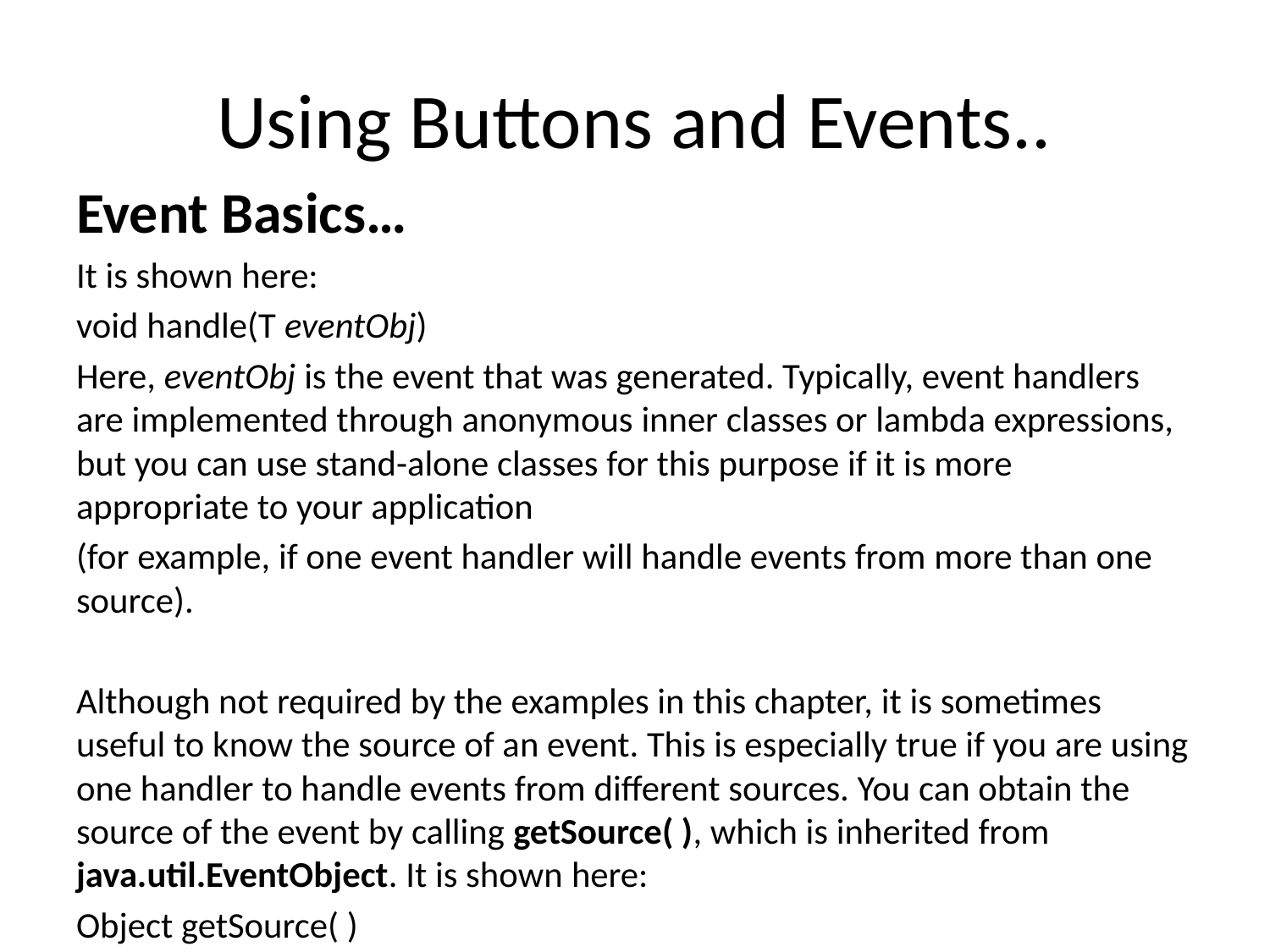

# Using Buttons and Events..
Event Basics…
It is shown here:
void handle(T eventObj)
Here, eventObj is the event that was generated. Typically, event handlers are implemented through anonymous inner classes or lambda expressions, but you can use stand-alone classes for this purpose if it is more appropriate to your application
(for example, if one event handler will handle events from more than one source).

Although not required by the examples in this chapter, it is sometimes useful to know the source of an event. This is especially true if you are using one handler to handle events from different sources. You can obtain the source of the event by calling getSource( ), which is inherited from java.util.EventObject. It is shown here:
Object getSource( )